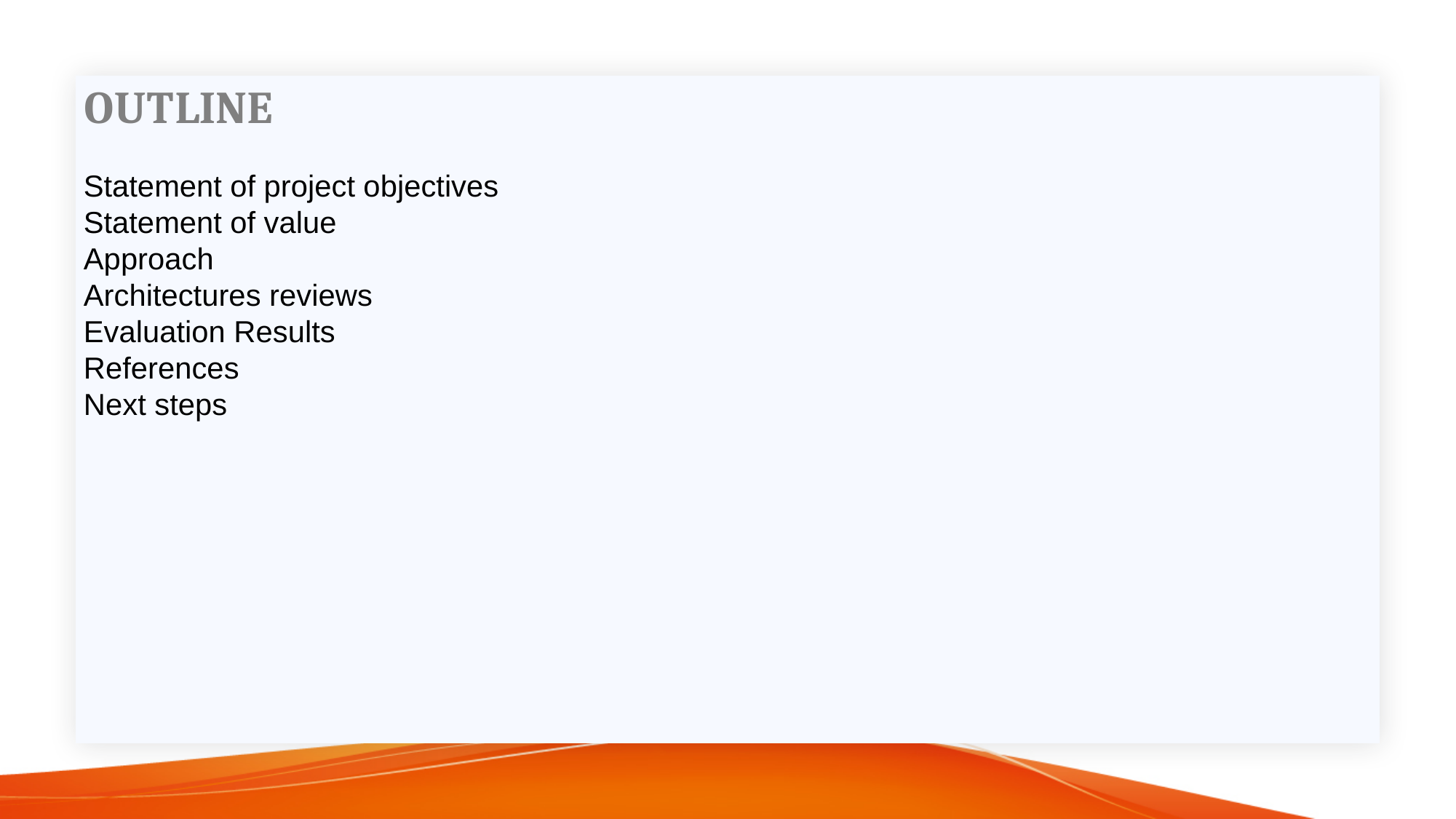

# OUTLINE
Statement of project objectives
Statement of value
Approach
Architectures reviews
Evaluation Results
References
Next steps